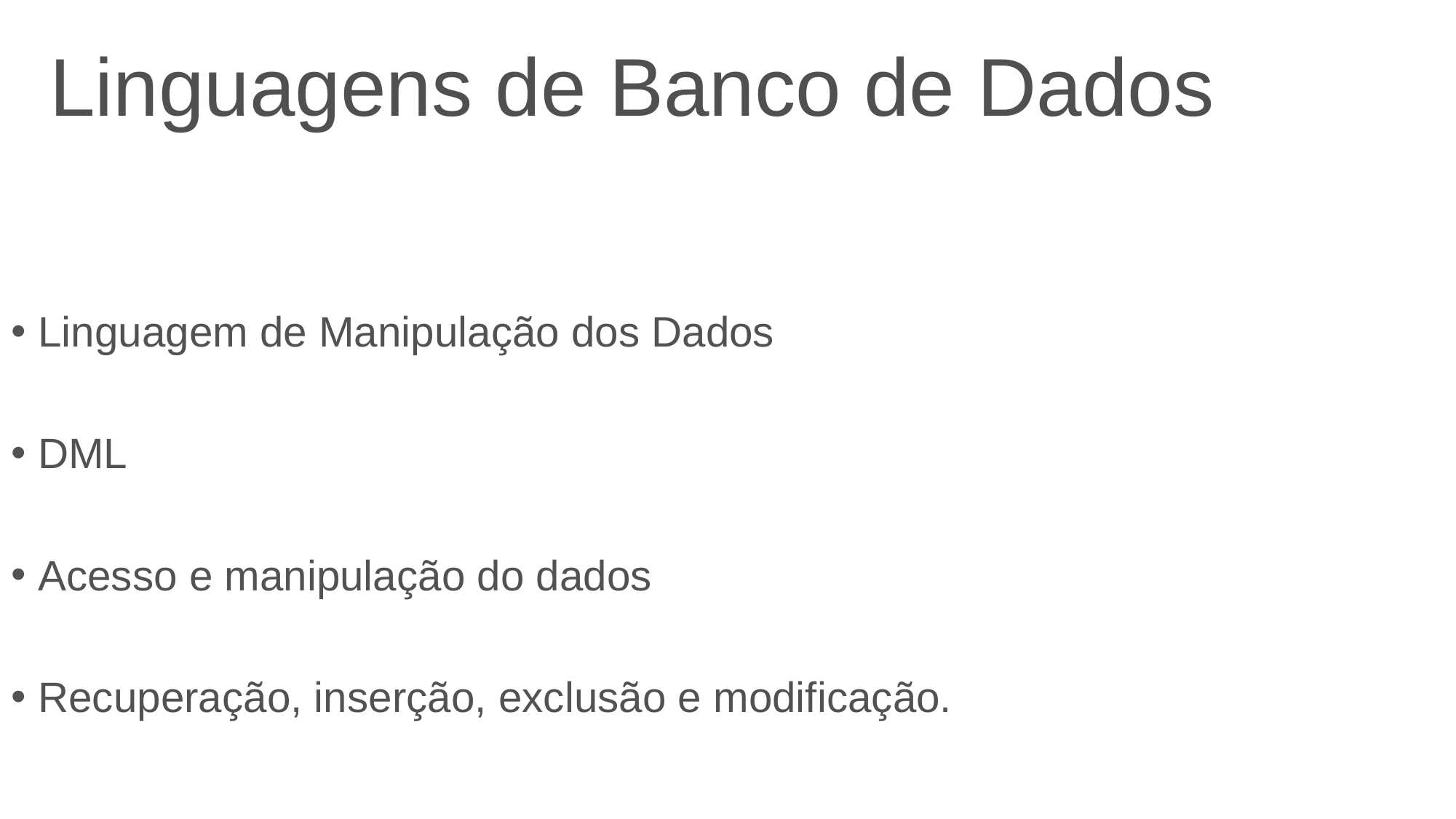

# Linguagens de Banco de Dados
Linguagem de Manipulação dos Dados

DML

Acesso e manipulação do dados

Recuperação, inserção, exclusão e modificação.